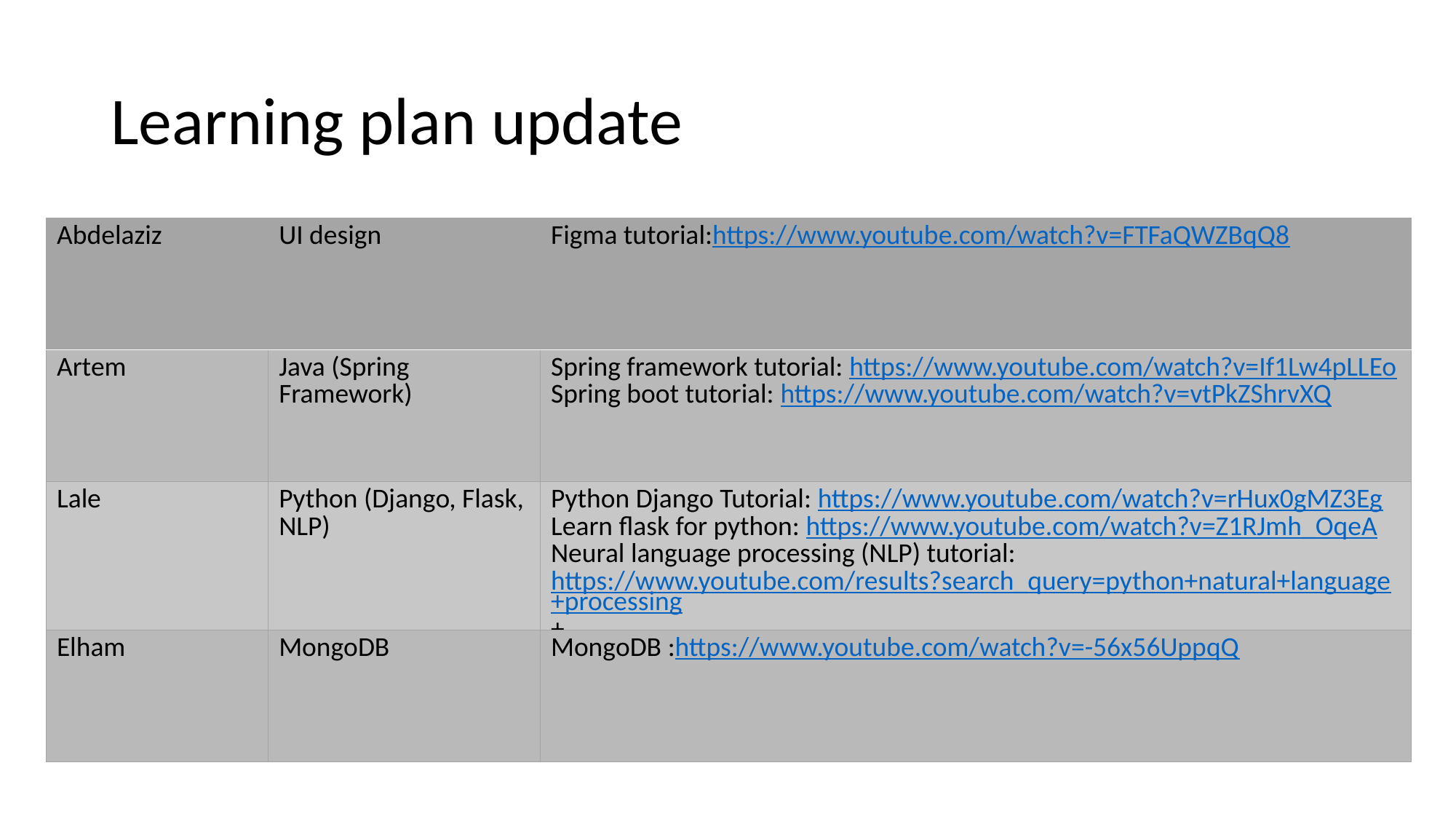

# Learning plan update
| Abdelaziz | UI design | Figma tutorial:https://www.youtube.com/watch?v=FTFaQWZBqQ8 |
| --- | --- | --- |
| Artem | Java (Spring Framework) | Spring framework tutorial: https://www.youtube.com/watch?v=If1Lw4pLLEo Spring boot tutorial: https://www.youtube.com/watch?v=vtPkZShrvXQ |
| Lale | Python (Django, Flask, NLP) | Python Django Tutorial: https://www.youtube.com/watch?v=rHux0gMZ3Eg Learn flask for python: https://www.youtube.com/watch?v=Z1RJmh\_OqeA Neural language processing (NLP) tutorial: https://www.youtube.com/results?search\_query=python+natural+language+processing+ |
| Elham | MongoDB | MongoDB :https://www.youtube.com/watch?v=-56x56UppqQ |